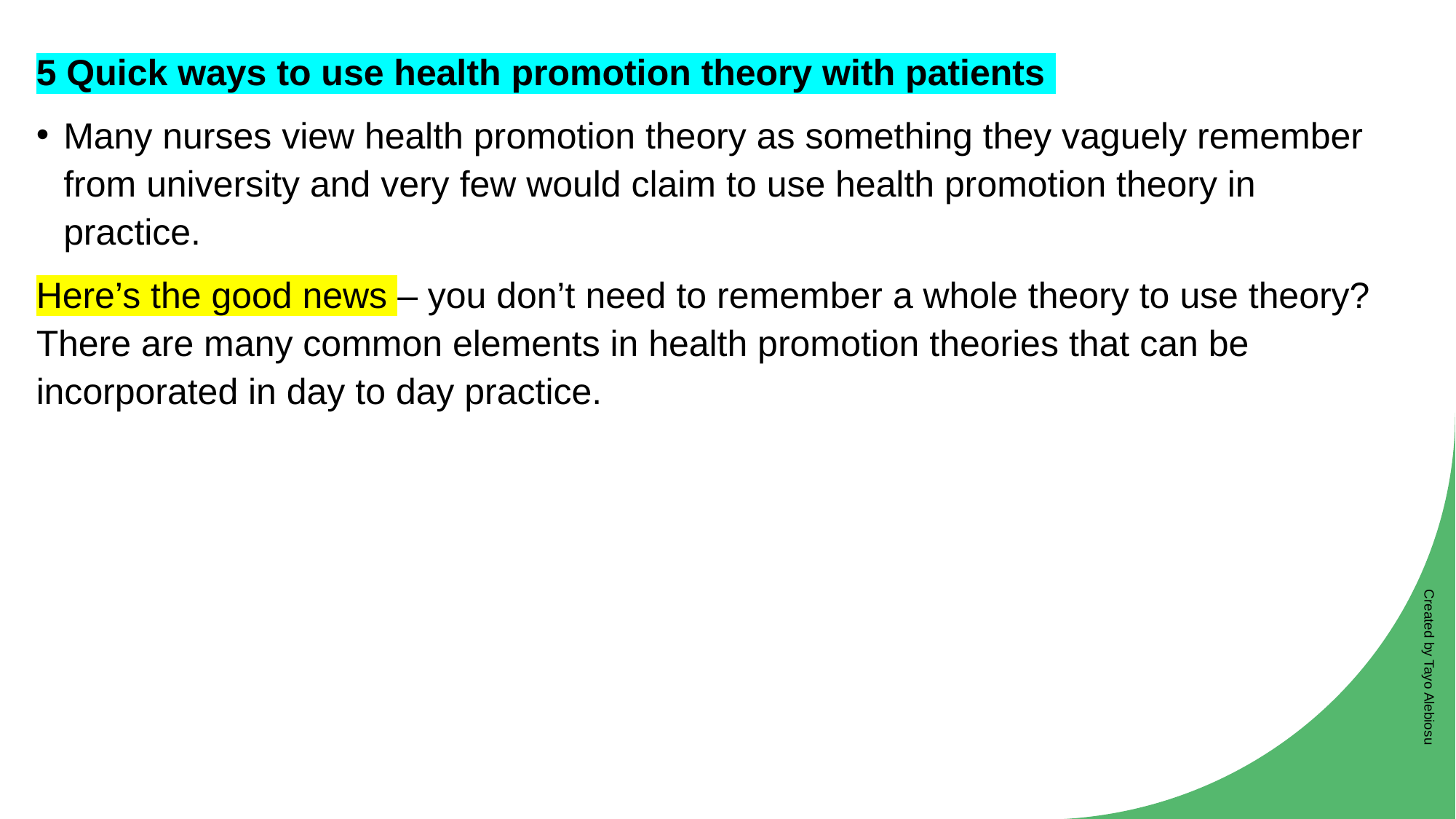

5 Quick ways to use health promotion theory with patients
Many nurses view health promotion theory as something they vaguely remember from university and very few would claim to use health promotion theory in practice.
Here’s the good news – you don’t need to remember a whole theory to use theory? There are many common elements in health promotion theories that can be incorporated in day to day practice.

Created by Tayo Alebiosu